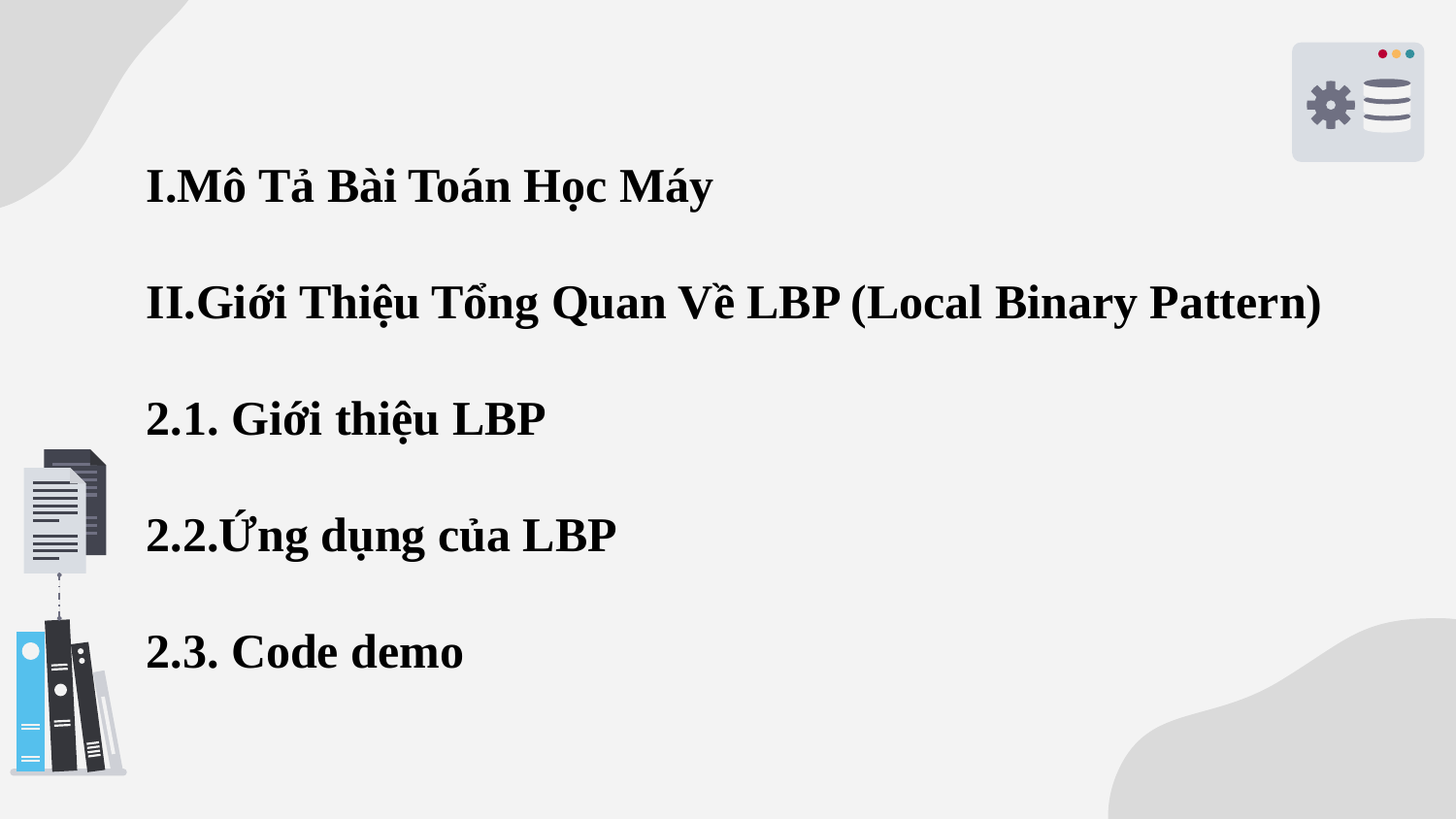

I.Mô Tả Bài Toán Học Máy
II.Giới Thiệu Tổng Quan Về LBP (Local Binary Pattern)
2.1. Giới thiệu LBP
2.2.Ứng dụng của LBP
2.3. Code demo